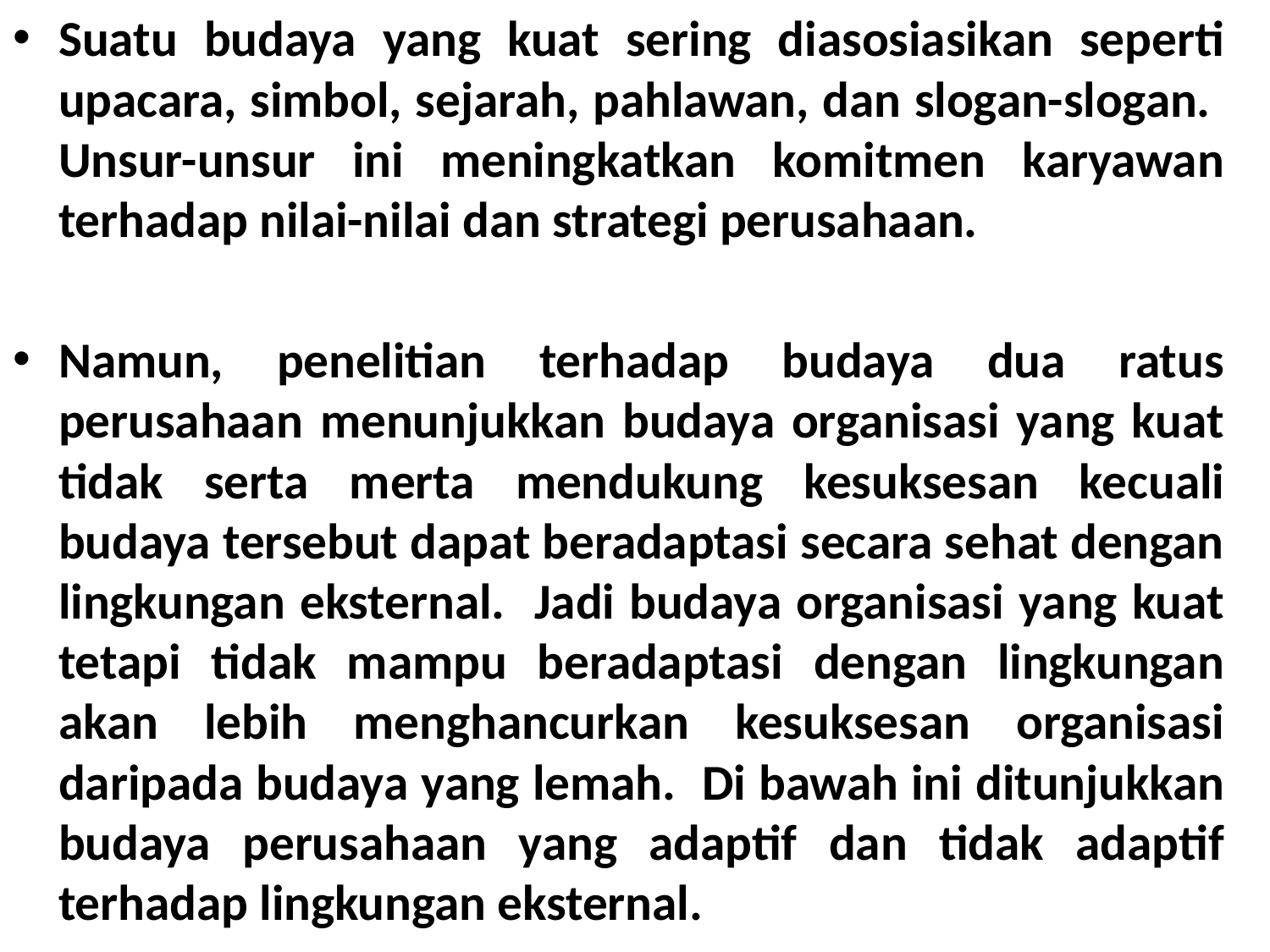

Suatu budaya yang kuat sering diasosiasikan seperti upacara, simbol, sejarah, pahlawan, dan slogan-slogan.  Unsur-unsur ini meningkatkan komitmen karyawan terhadap nilai-nilai dan strategi perusahaan.

Namun, penelitian terhadap budaya dua ratus perusahaan menunjukkan budaya organisasi yang kuat tidak serta merta mendukung kesuksesan kecuali budaya tersebut dapat beradaptasi secara sehat dengan lingkungan eksternal.  Jadi budaya organisasi yang kuat tetapi tidak mampu beradaptasi dengan lingkungan akan lebih menghancurkan kesuksesan organisasi daripada budaya yang lemah.  Di bawah ini ditunjukkan budaya perusahaan yang adaptif dan tidak adaptif terhadap lingkungan eksternal.